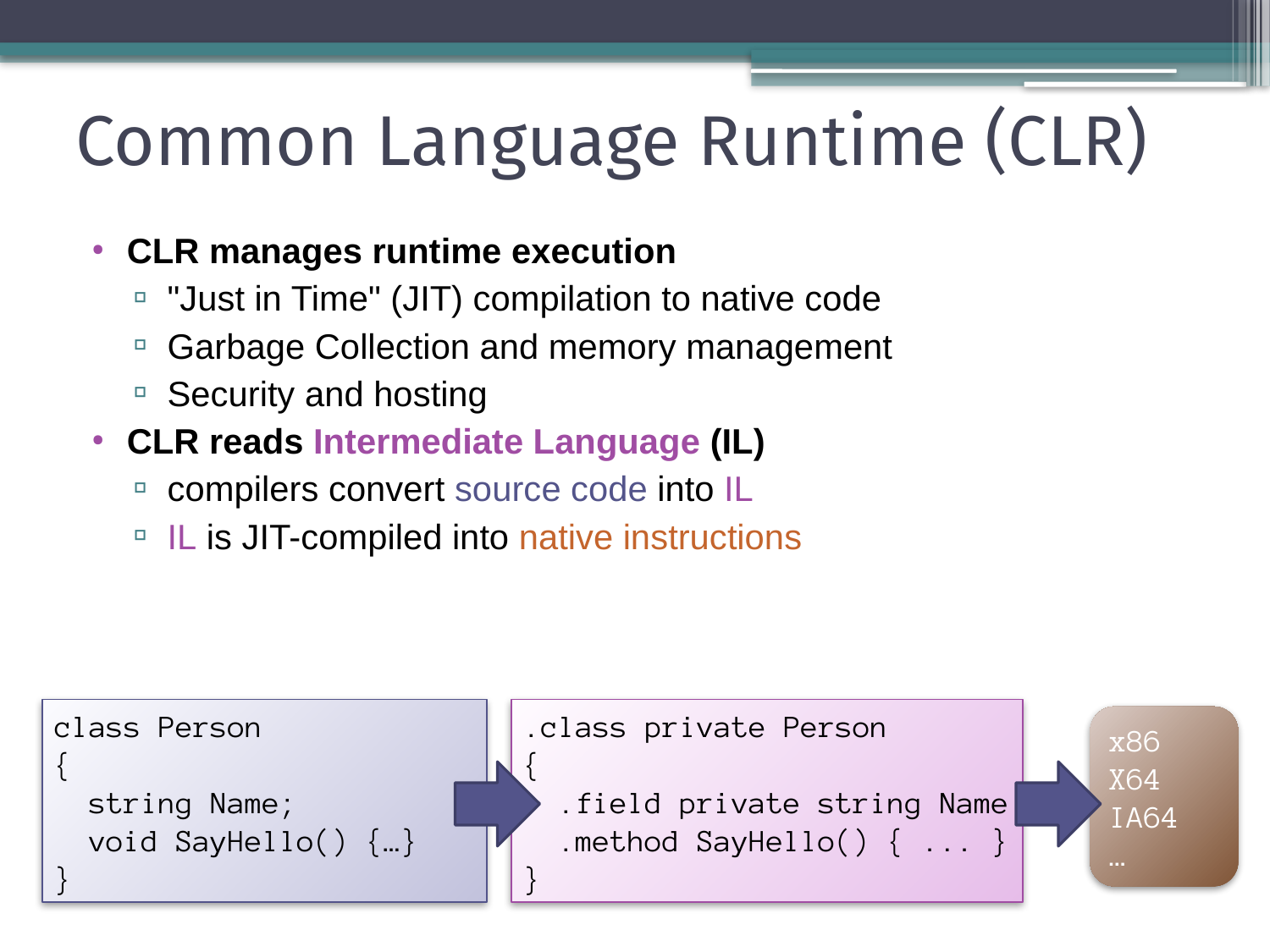

# Common Language Runtime (CLR)
CLR manages runtime execution
"Just in Time" (JIT) compilation to native code
Garbage Collection and memory management
Security and hosting
CLR reads Intermediate Language (IL)
compilers convert source code into IL
IL is JIT-compiled into native instructions
class Person
{
  string Name;
  void SayHello() {…}
}
.class private Person
{
  .field private string Name
  .method SayHello() { ... }
}
x86
X64
IA64
…